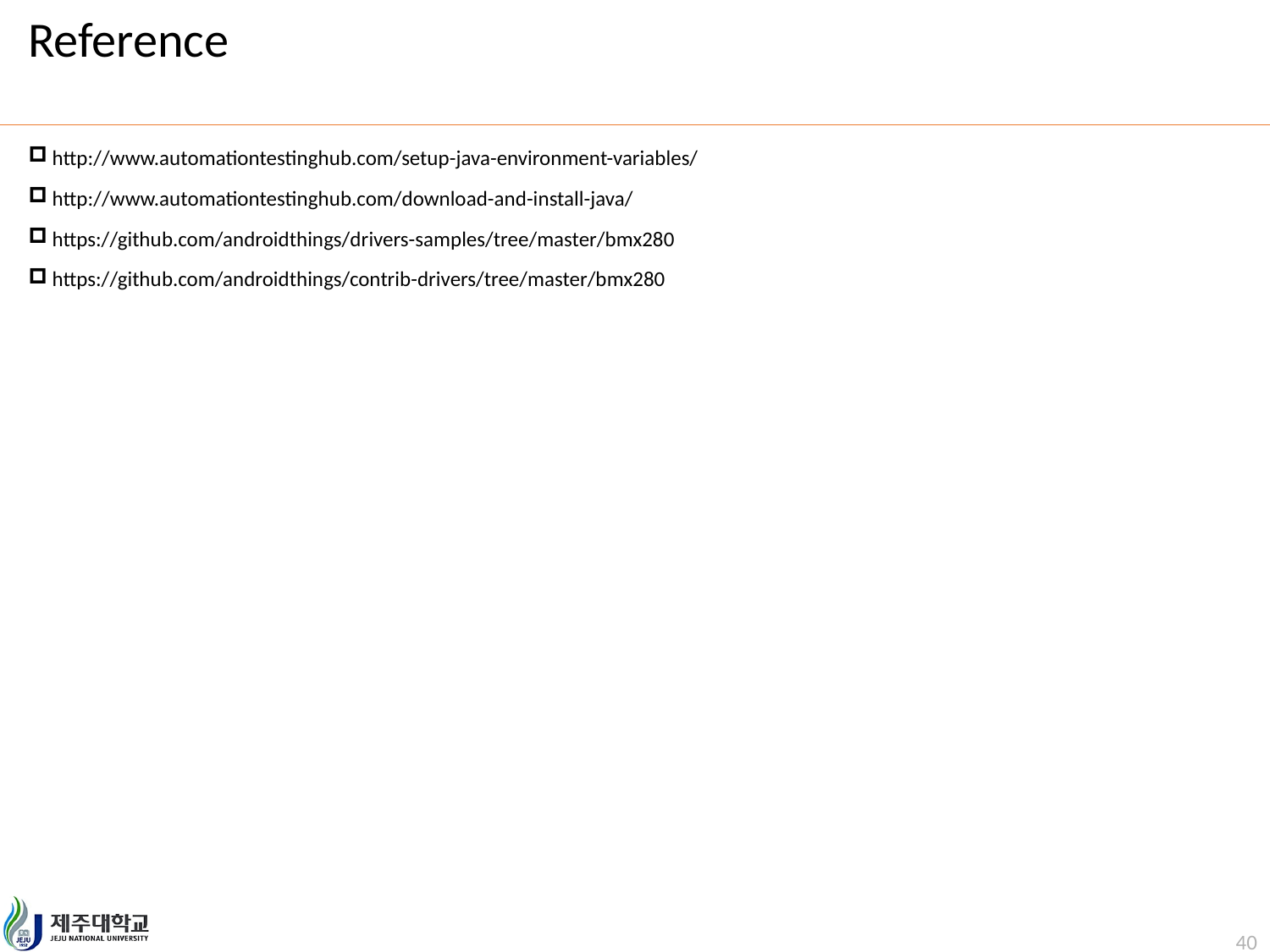

# Reference
http://www.automationtestinghub.com/setup-java-environment-variables/
http://www.automationtestinghub.com/download-and-install-java/
https://github.com/androidthings/drivers-samples/tree/master/bmx280
https://github.com/androidthings/contrib-drivers/tree/master/bmx280

40